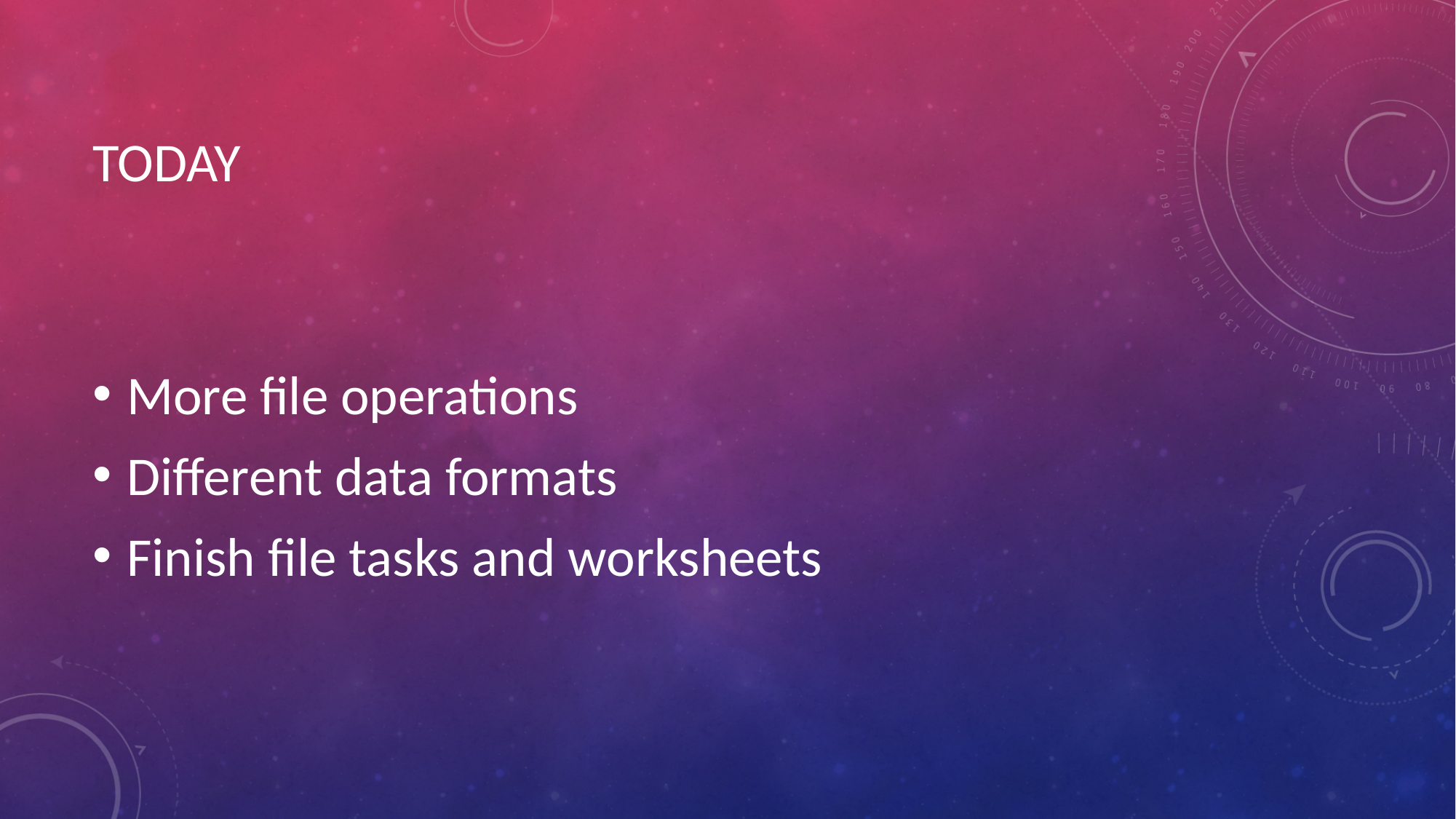

# Today
More file operations
Different data formats
Finish file tasks and worksheets